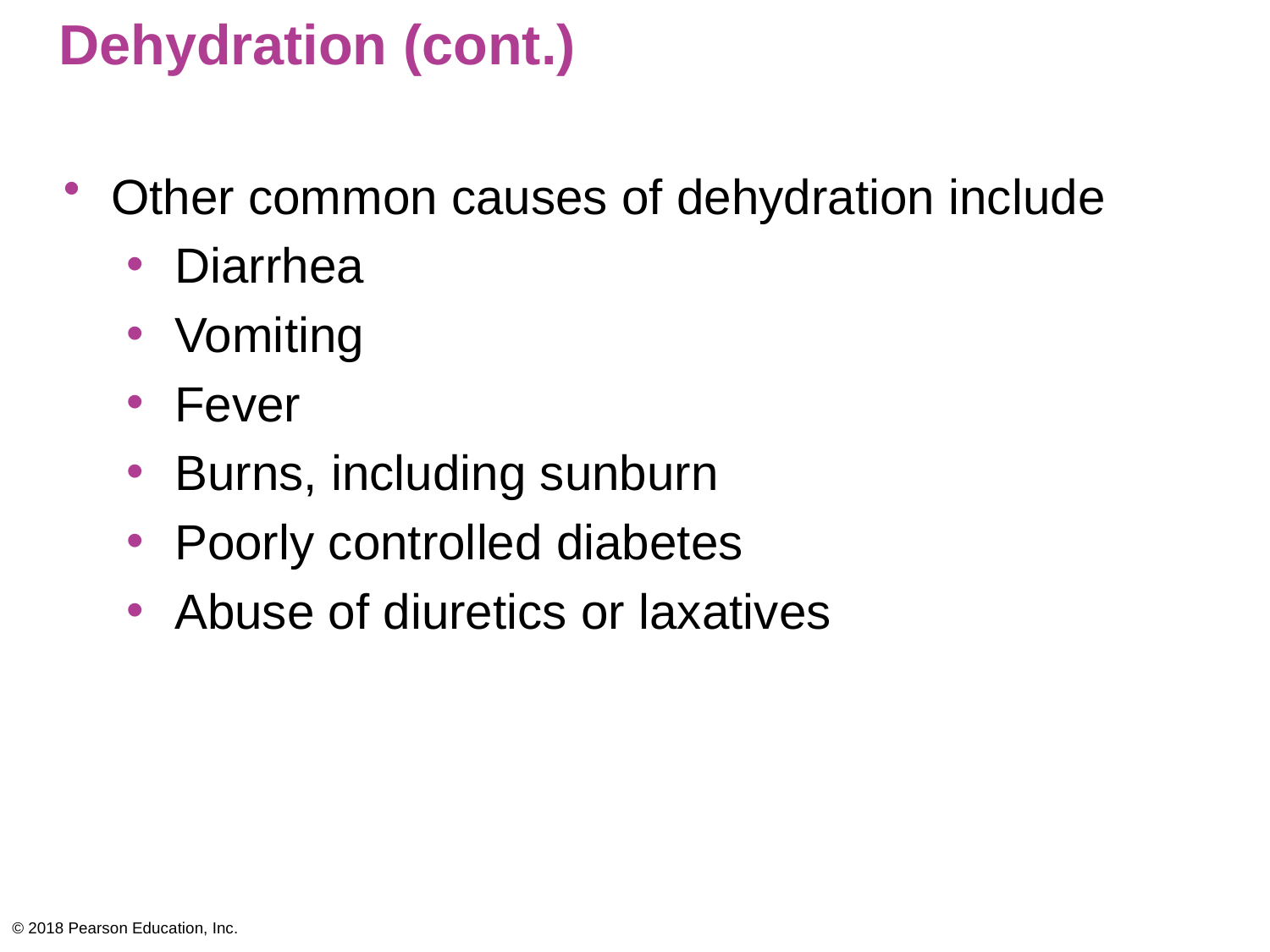

# Dehydration (cont.)
Other common causes of dehydration include
Diarrhea
Vomiting
Fever
Burns, including sunburn
Poorly controlled diabetes
Abuse of diuretics or laxatives
© 2018 Pearson Education, Inc.